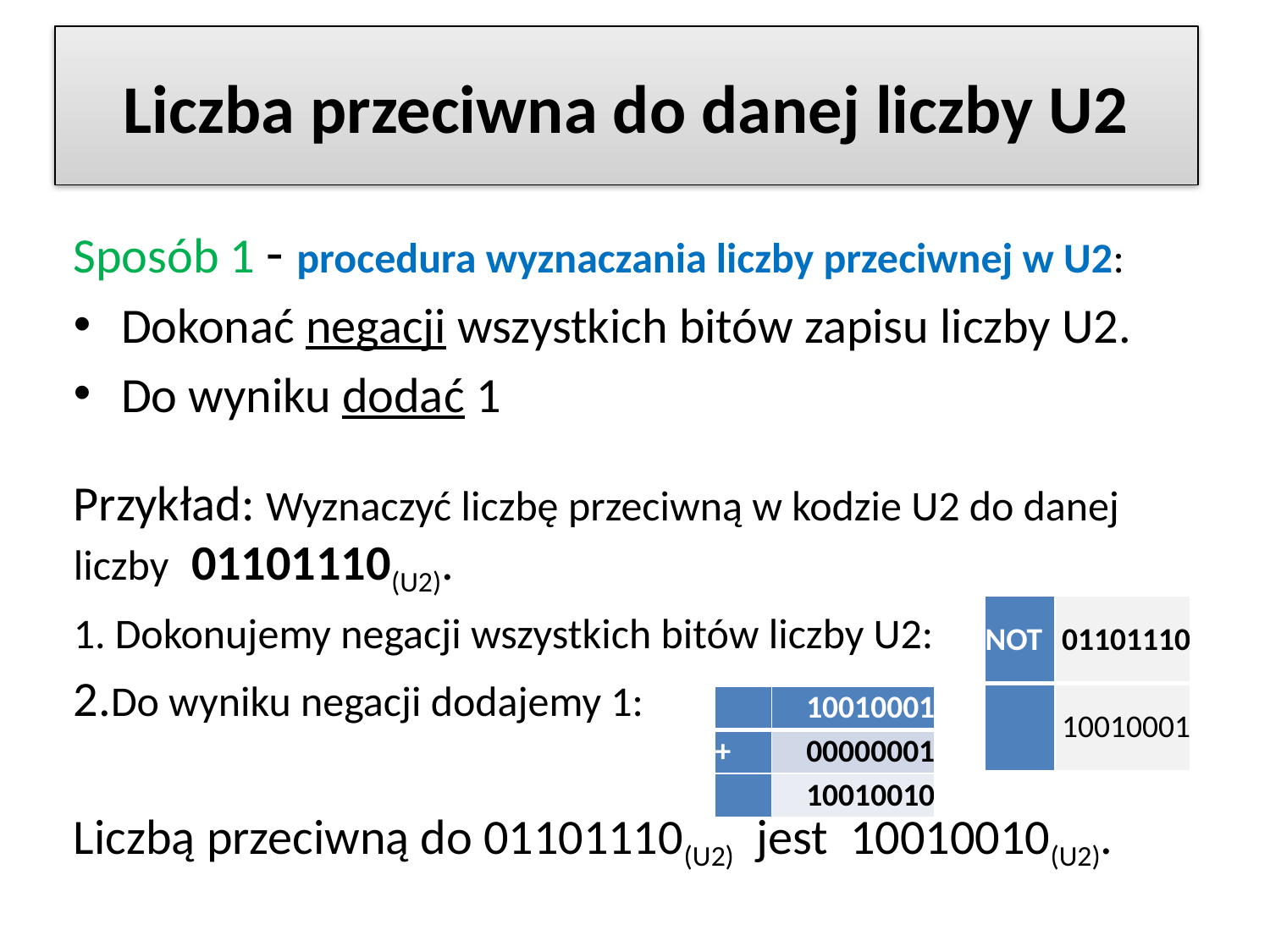

# Liczba przeciwna do danej liczby U2
Sposób 1 - procedura wyznaczania liczby przeciwnej w U2:
Dokonać negacji wszystkich bitów zapisu liczby U2.
Do wyniku dodać 1

Przykład: Wyznaczyć liczbę przeciwną w kodzie U2 do danej liczby  01101110(U2).
1. Dokonujemy negacji wszystkich bitów liczby U2:
2.Do wyniku negacji dodajemy 1:

Liczbą przeciwną do 01101110(U2)  jest  10010010(U2).

| NOT | 01101110 |
| --- | --- |
|  | 10010001 |
|  | 10010001 |
| --- | --- |
| + | 00000001 |
|  | 10010010 |